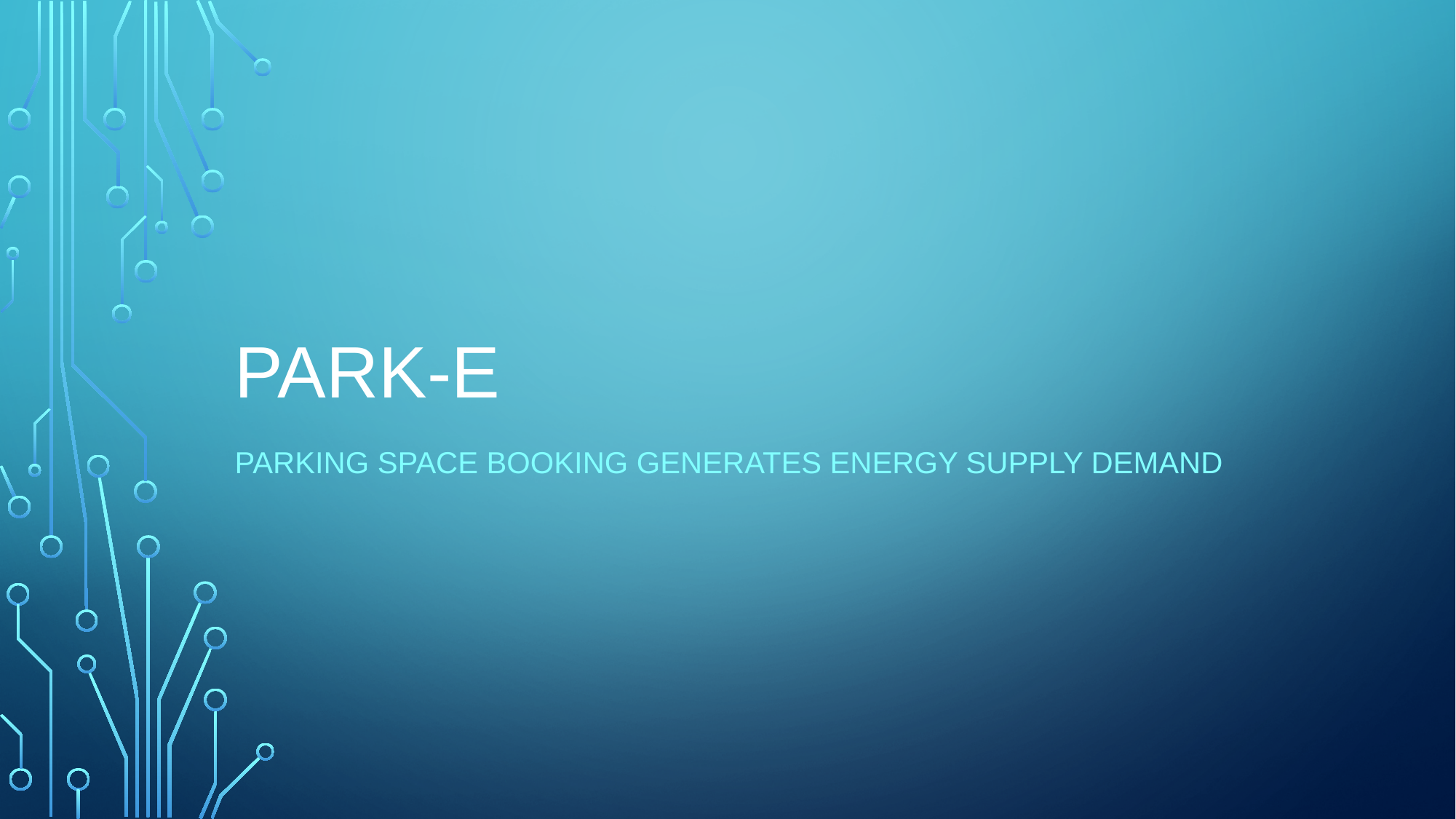

# PARK-e
Parking space booking generates energy supply demand